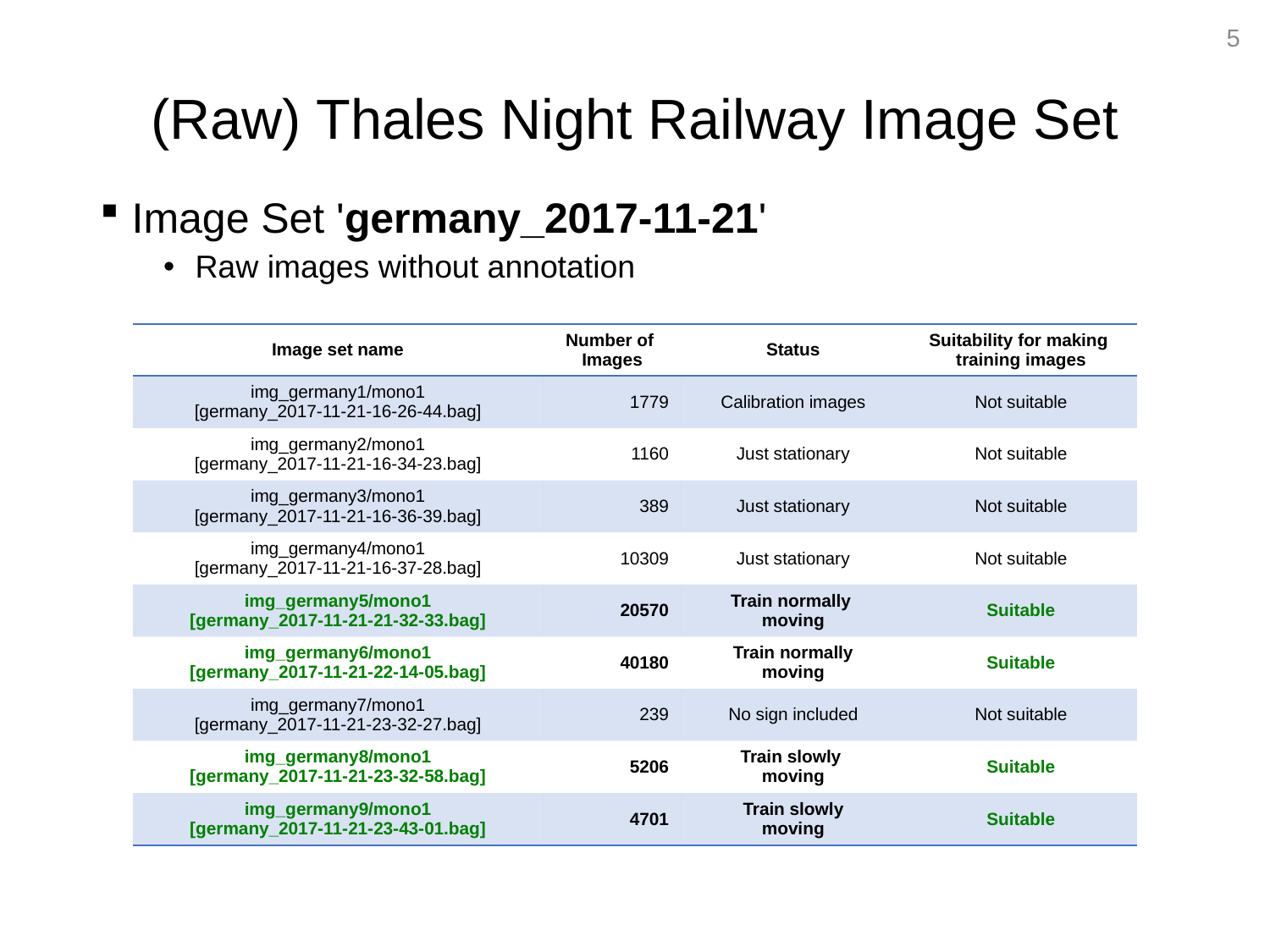

5
# (Raw) Thales Night Railway Image Set
Image Set 'germany_2017-11-21'
Raw images without annotation
| Image set name | Number of Images | Status | Suitability for making training images |
| --- | --- | --- | --- |
| img\_germany1/mono1 [germany\_2017-11-21-16-26-44.bag] | 1779 | Calibration images | Not suitable |
| img\_germany2/mono1 [germany\_2017-11-21-16-34-23.bag] | 1160 | Just stationary | Not suitable |
| img\_germany3/mono1 [germany\_2017-11-21-16-36-39.bag] | 389 | Just stationary | Not suitable |
| img\_germany4/mono1 [germany\_2017-11-21-16-37-28.bag] | 10309 | Just stationary | Not suitable |
| img\_germany5/mono1 [germany\_2017-11-21-21-32-33.bag] | 20570 | Train normally moving | Suitable |
| img\_germany6/mono1 [germany\_2017-11-21-22-14-05.bag] | 40180 | Train normally moving | Suitable |
| img\_germany7/mono1 [germany\_2017-11-21-23-32-27.bag] | 239 | No sign included | Not suitable |
| img\_germany8/mono1 [germany\_2017-11-21-23-32-58.bag] | 5206 | Train slowly moving | Suitable |
| img\_germany9/mono1 [germany\_2017-11-21-23-43-01.bag] | 4701 | Train slowly moving | Suitable |